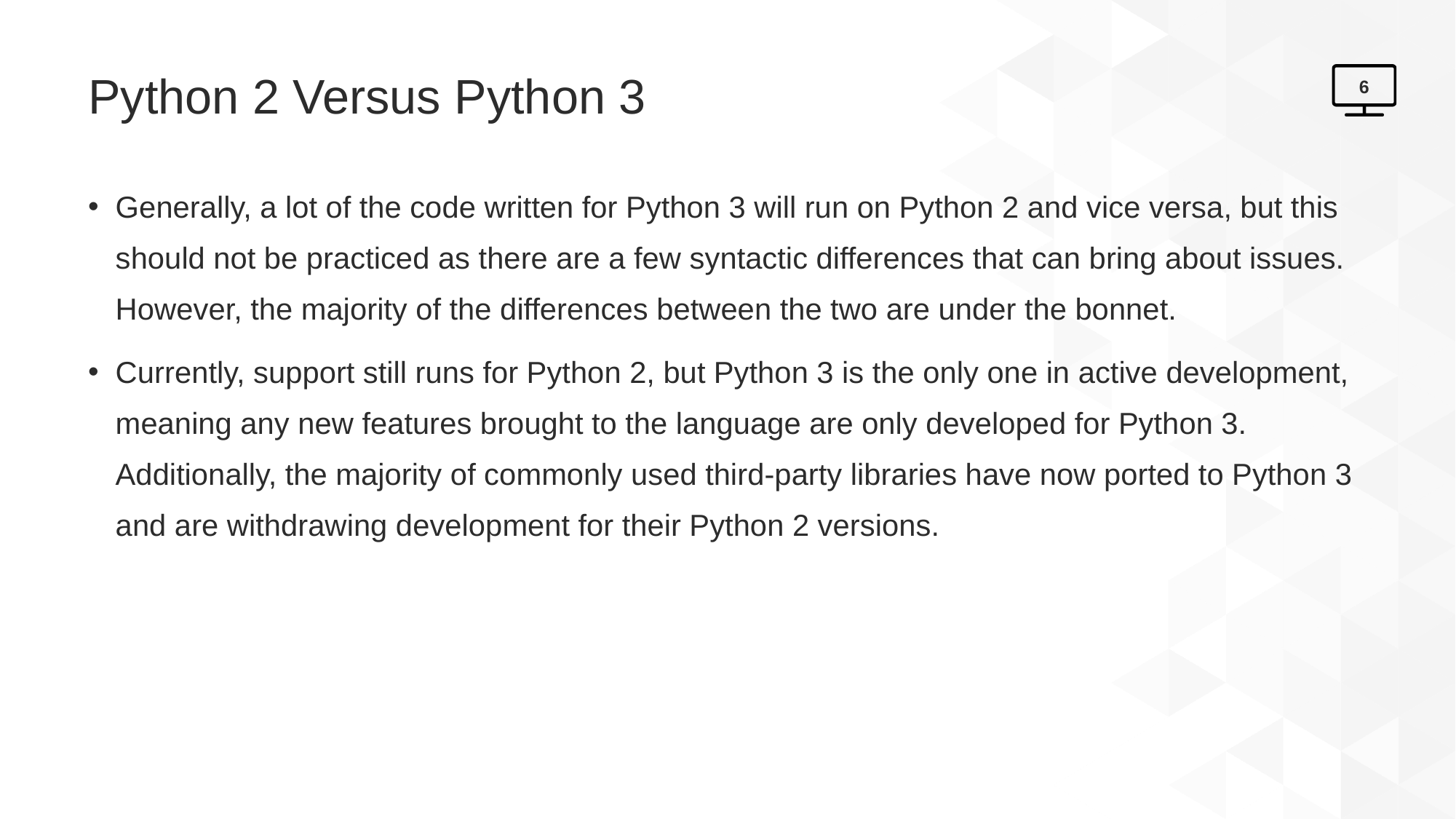

# Python 2 Versus Python 3
6
Generally, a lot of the code written for Python 3 will run on Python 2 and vice versa, but this should not be practiced as there are a few syntactic differences that can bring about issues. However, the majority of the differences between the two are under the bonnet.
Currently, support still runs for Python 2, but Python 3 is the only one in active development, meaning any new features brought to the language are only developed for Python 3. Additionally, the majority of commonly used third-party libraries have now ported to Python 3 and are withdrawing development for their Python 2 versions.